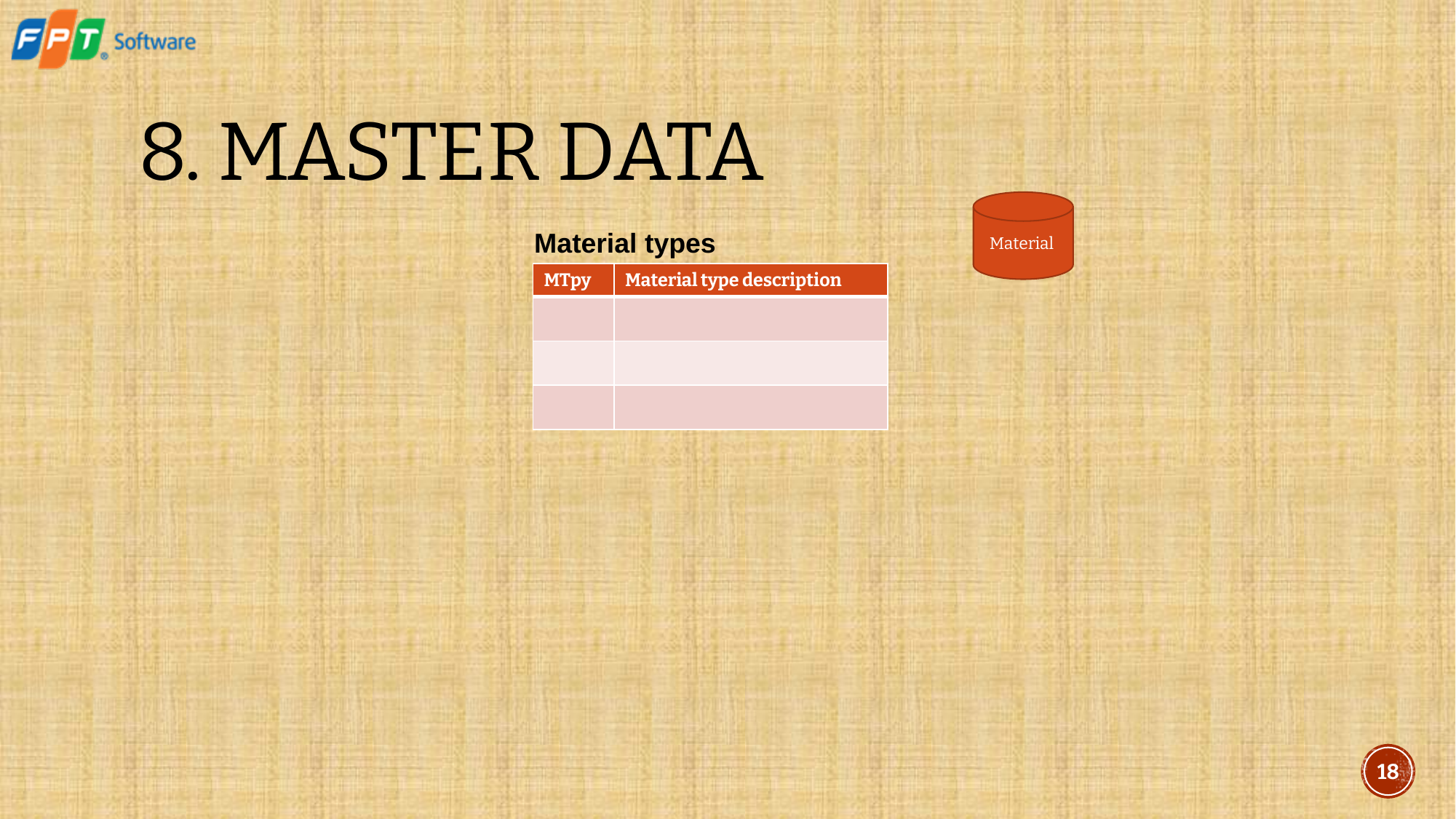

# 8. Master Data
Material
Material types
| MTpy | Material type description |
| --- | --- |
|  |  |
|  |  |
|  |  |
18